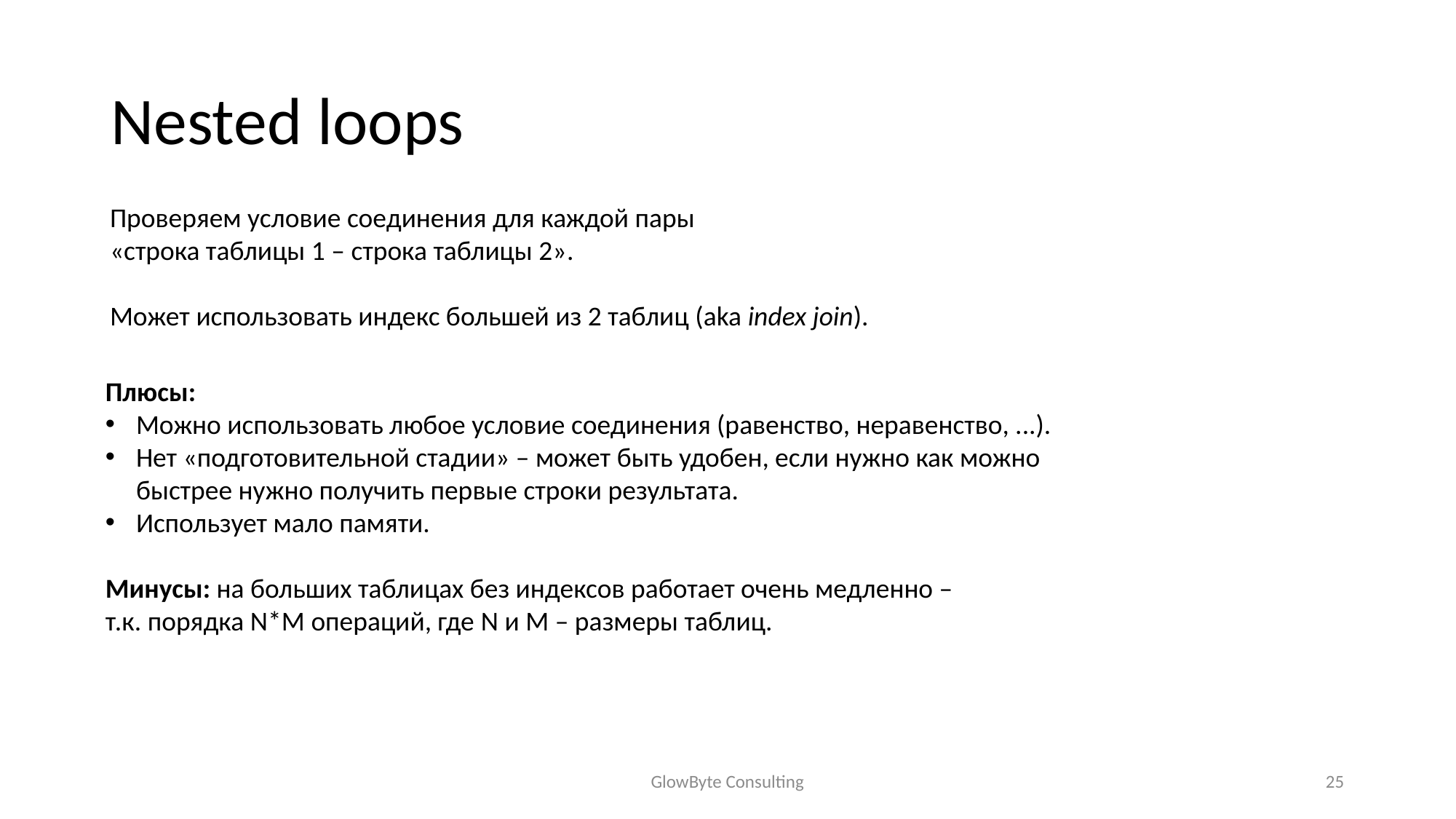

# Nested loops
Проверяем условие соединения для каждой пары
«строка таблицы 1 – строка таблицы 2».

Может использовать индекс большей из 2 таблиц (aka index join).
Плюсы:
Можно использовать любое условие соединения (равенство, неравенство, ...).
Нет «подготовительной стадии» – может быть удобен, если нужно как можно быстрее нужно получить первые строки результата.
Использует мало памяти.

Минусы: на больших таблицах без индексов работает очень медленно –
т.к. порядка N*M операций, где N и M – размеры таблиц.
GlowByte Consulting
25